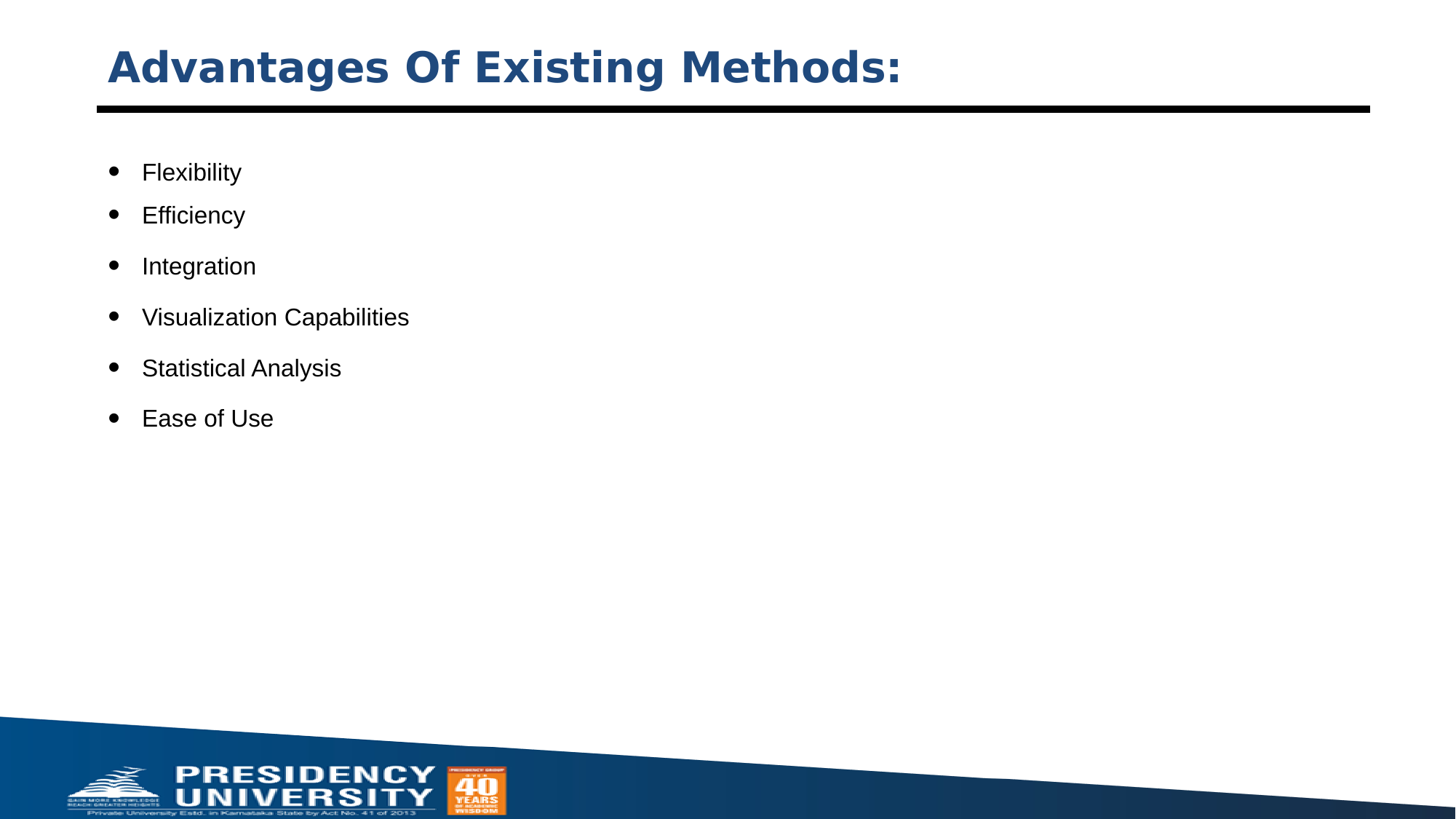

# Advantages Of Existing Methods:
Flexibility
Efficiency
Integration
Visualization Capabilities
Statistical Analysis
Ease of Use